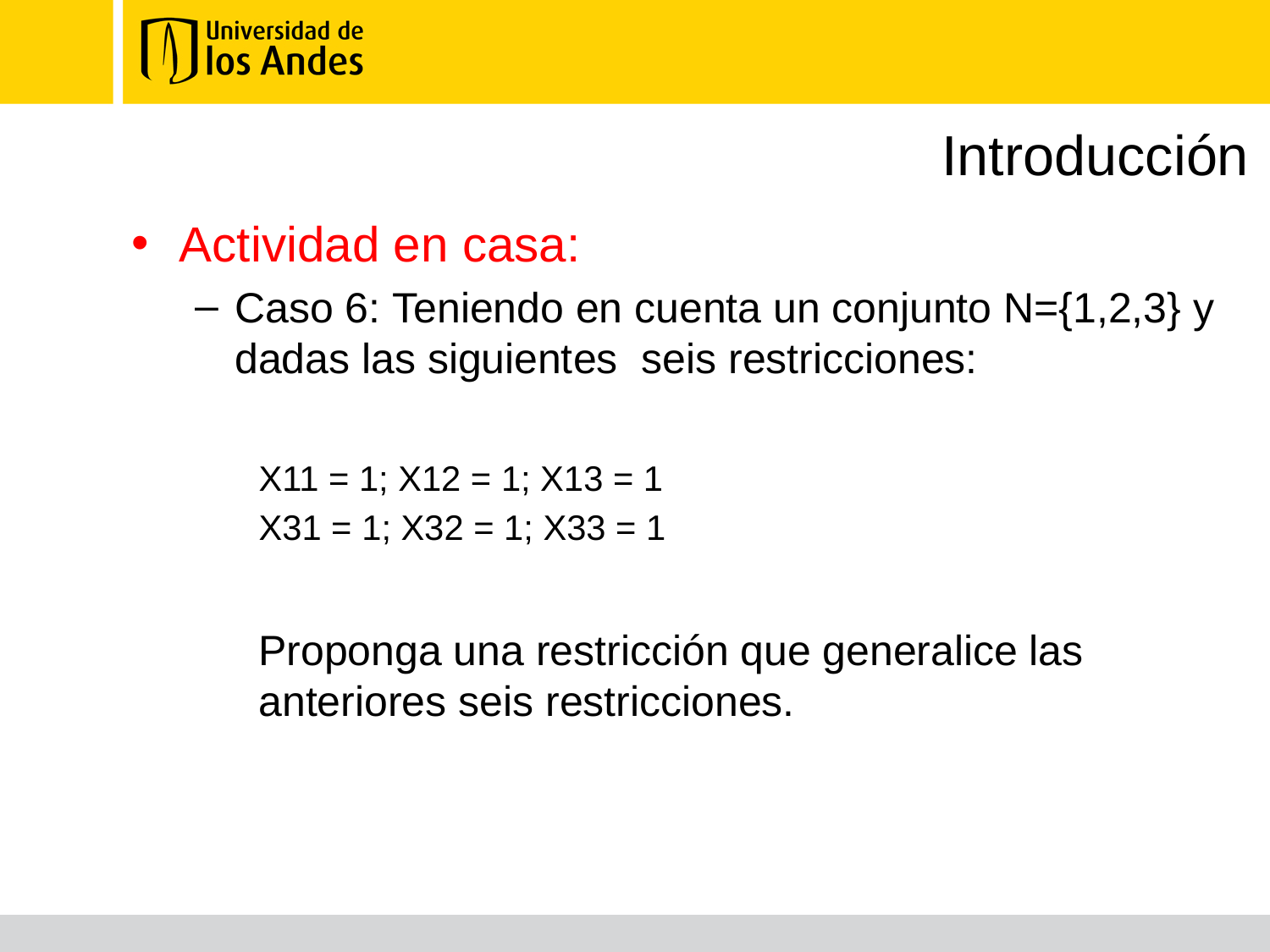

# Introducción
Actividad en casa:
Caso 6: Teniendo en cuenta un conjunto N={1,2,3} y dadas las siguientes  seis restricciones:

X11 = 1; X12 = 1; X13 = 1
X31 = 1; X32 = 1; X33 = 1

Proponga una restricción que generalice las anteriores seis restricciones.